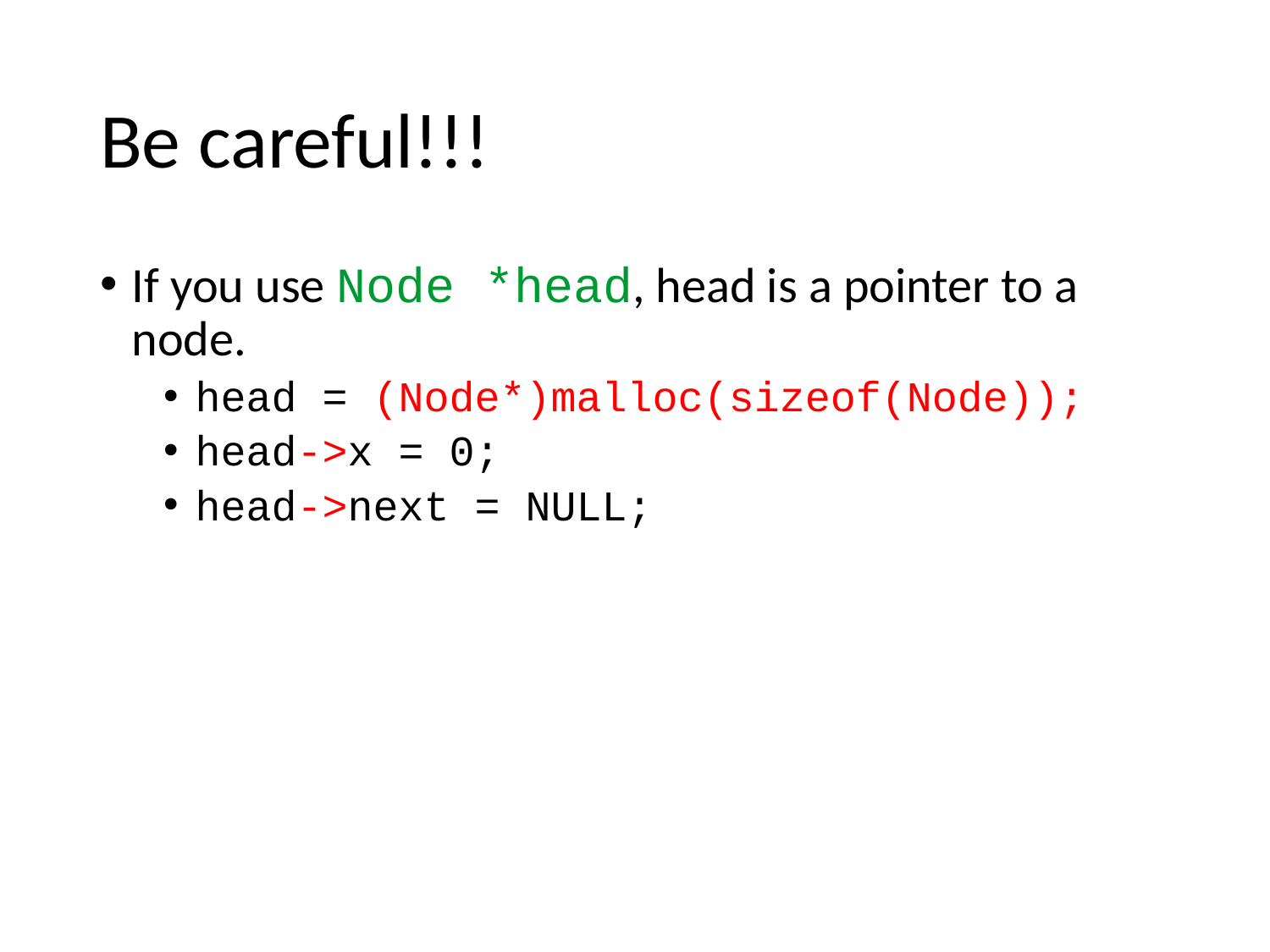

# Be careful!!!
If you use Node *head, head is a pointer to a node.
head = (Node*)malloc(sizeof(Node));
head->x = 0;
head->next = NULL;